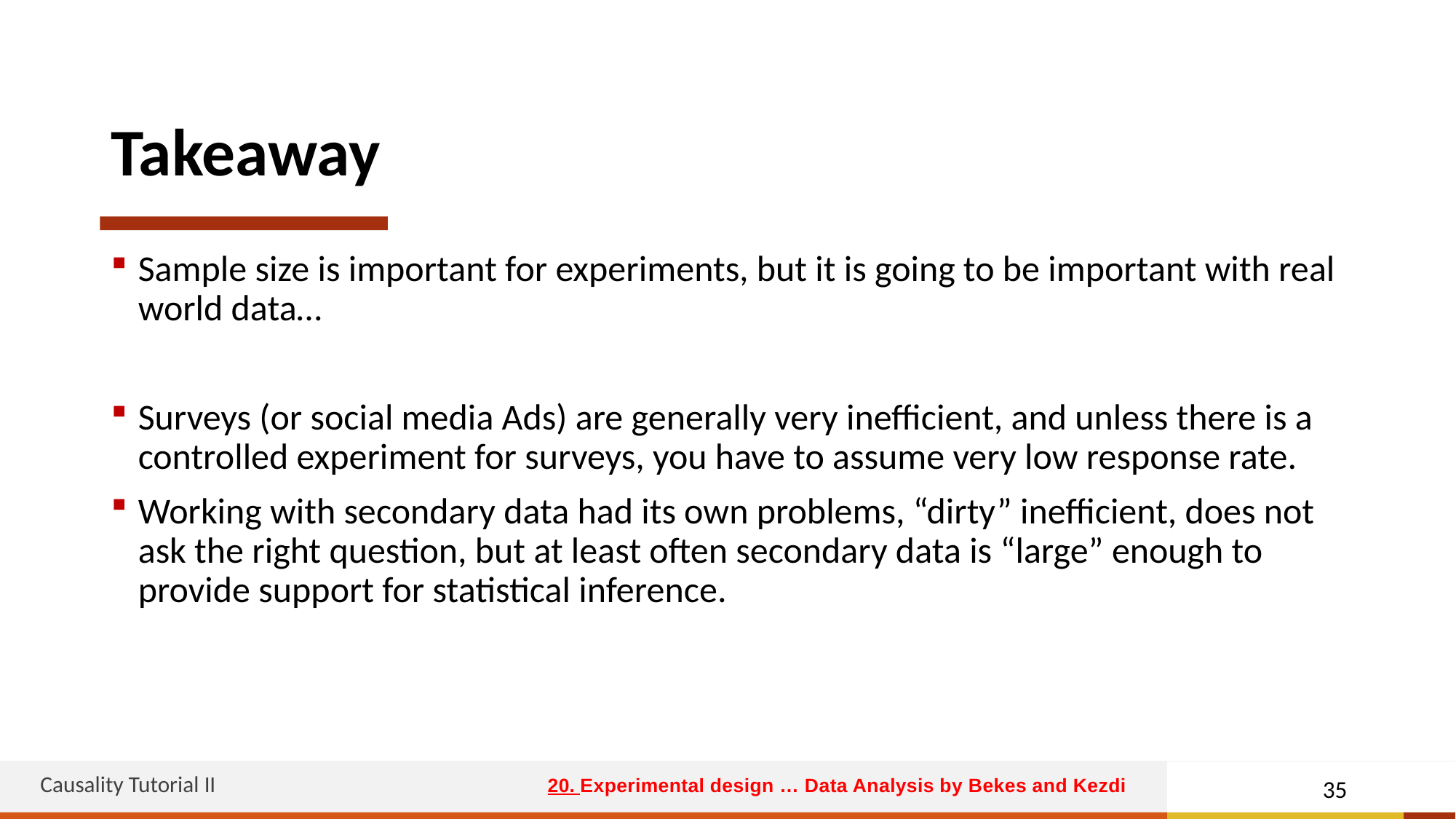

# Takeaway
Sample size is important for experiments, but it is going to be important with real world data…

Surveys (or social media Ads) are generally very inefficient, and unless there is a controlled experiment for surveys, you have to assume very low response rate.
Working with secondary data had its own problems, “dirty” inefficient, does not ask the right question, but at least often secondary data is “large” enough to provide support for statistical inference.
Causality Tutorial II
35
20. Experimental design … Data Analysis by Bekes and Kezdi